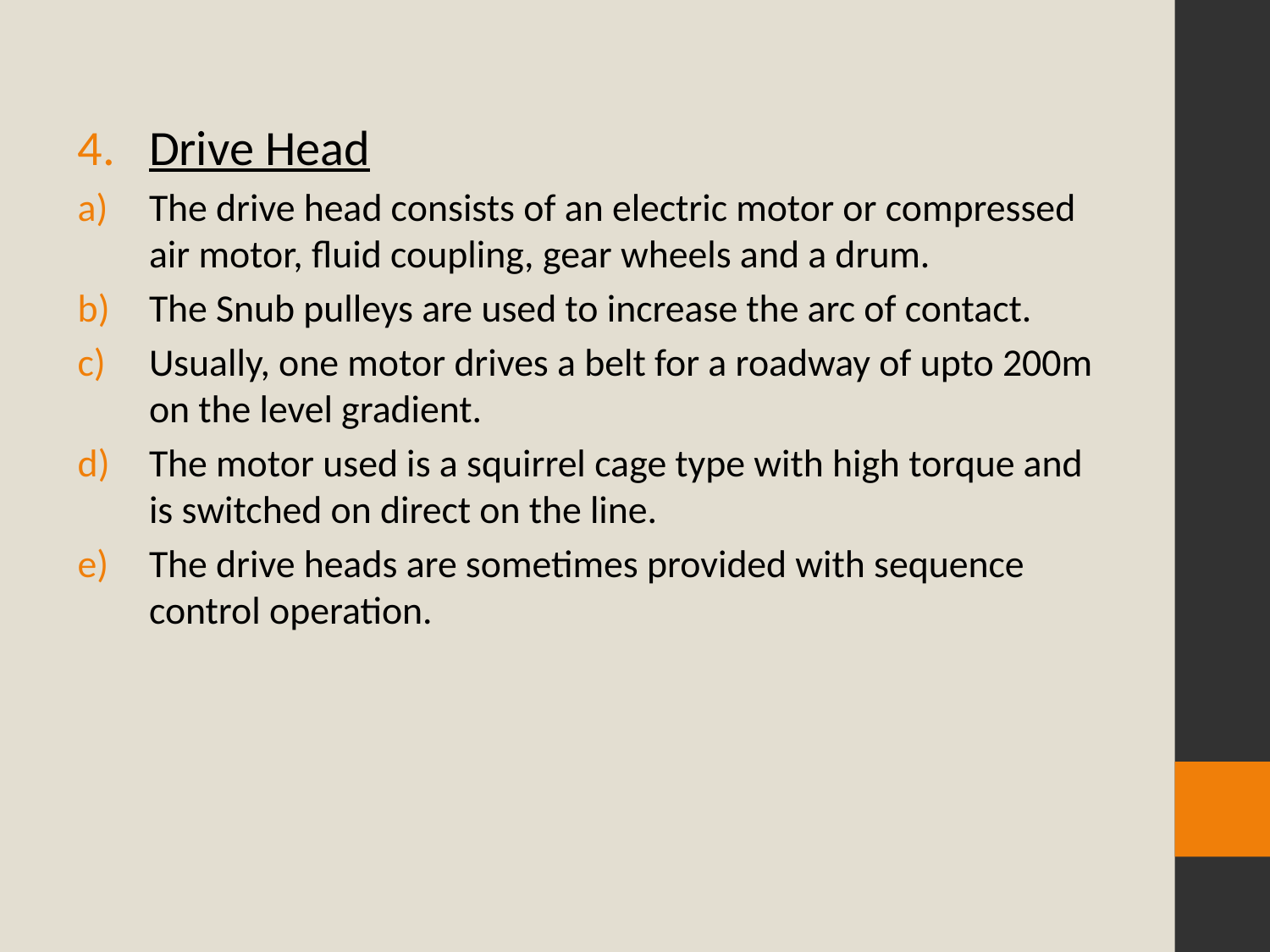

Drive Head
The drive head consists of an electric motor or compressed air motor, fluid coupling, gear wheels and a drum.
The Snub pulleys are used to increase the arc of contact.
Usually, one motor drives a belt for a roadway of upto 200m on the level gradient.
The motor used is a squirrel cage type with high torque and is switched on direct on the line.
The drive heads are sometimes provided with sequence control operation.